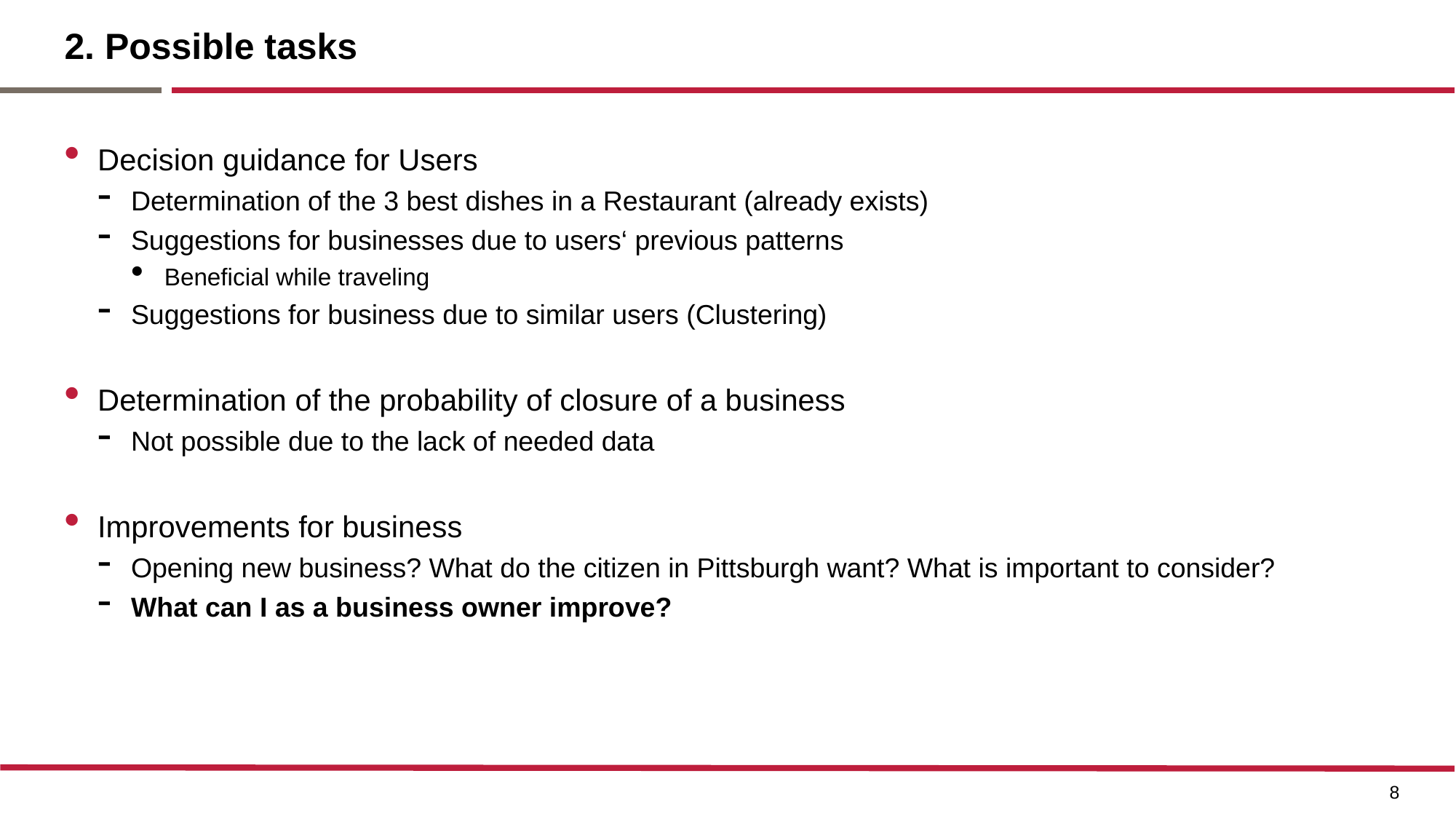

# 2. Possible tasks
Decision guidance for Users
Determination of the 3 best dishes in a Restaurant (already exists)
Suggestions for businesses due to users‘ previous patterns
Beneficial while traveling
Suggestions for business due to similar users (Clustering)

Determination of the probability of closure of a business
Not possible due to the lack of needed data

Improvements for business
Opening new business? What do the citizen in Pittsburgh want? What is important to consider?
What can I as a business owner improve?
8